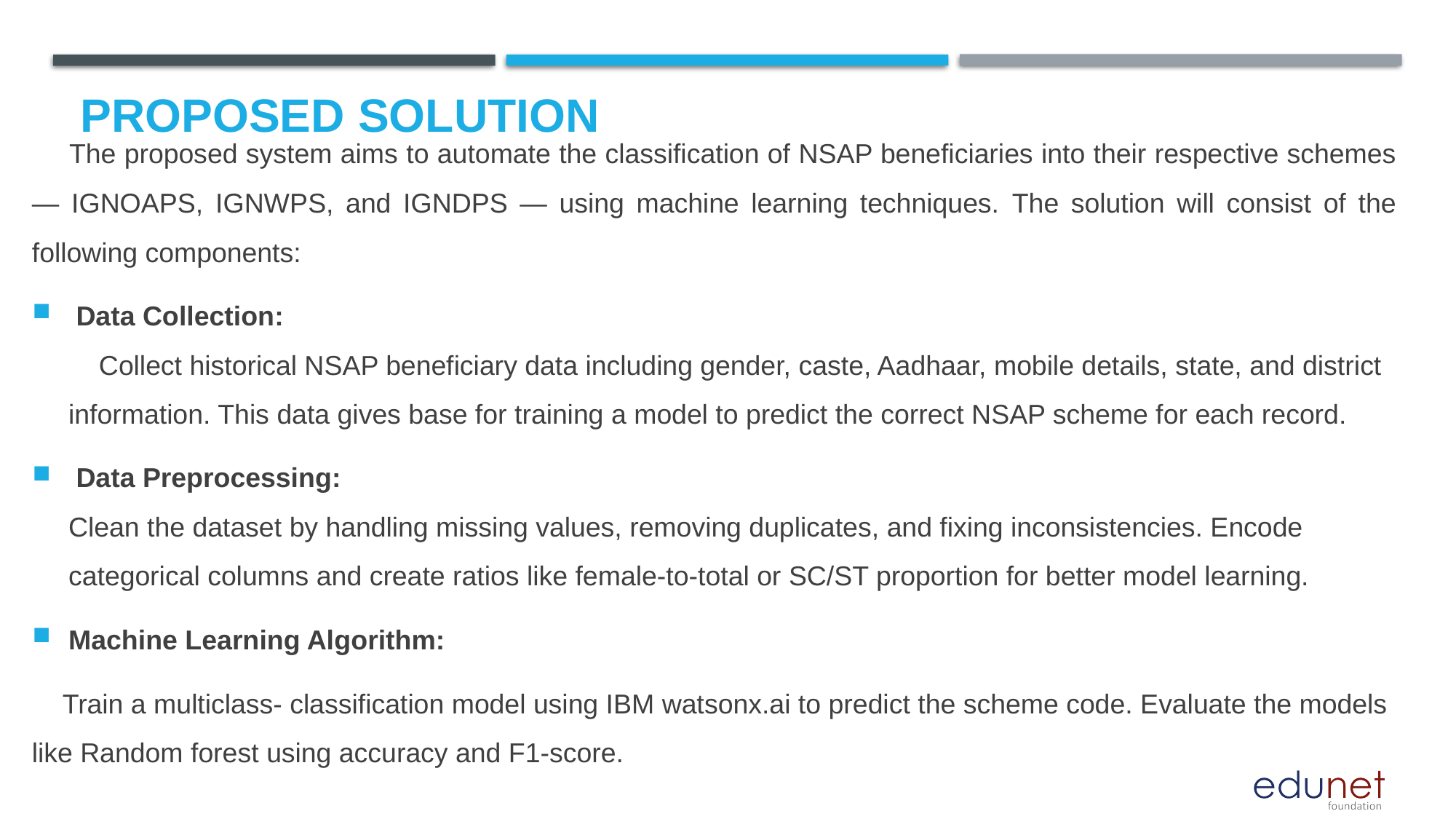

# Proposed Solution

     The proposed system aims to automate the classification of NSAP beneficiaries into their respective schemes — IGNOAPS, IGNWPS, and IGNDPS — using machine learning techniques. The solution will consist of the following components:
 Data Collection:
    Collect historical NSAP beneficiary data including gender, caste, Aadhaar, mobile details, state, and district information. This data gives base for training a model to predict the correct NSAP scheme for each record.
 Data Preprocessing:
Clean the dataset by handling missing values, removing duplicates, and fixing inconsistencies. Encode categorical columns and create ratios like female-to-total or SC/ST proportion for better model learning.
Machine Learning Algorithm:
    Train a multiclass- classification model using IBM watsonx.ai to predict the scheme code. Evaluate the models like Random forest using accuracy and F1-score.